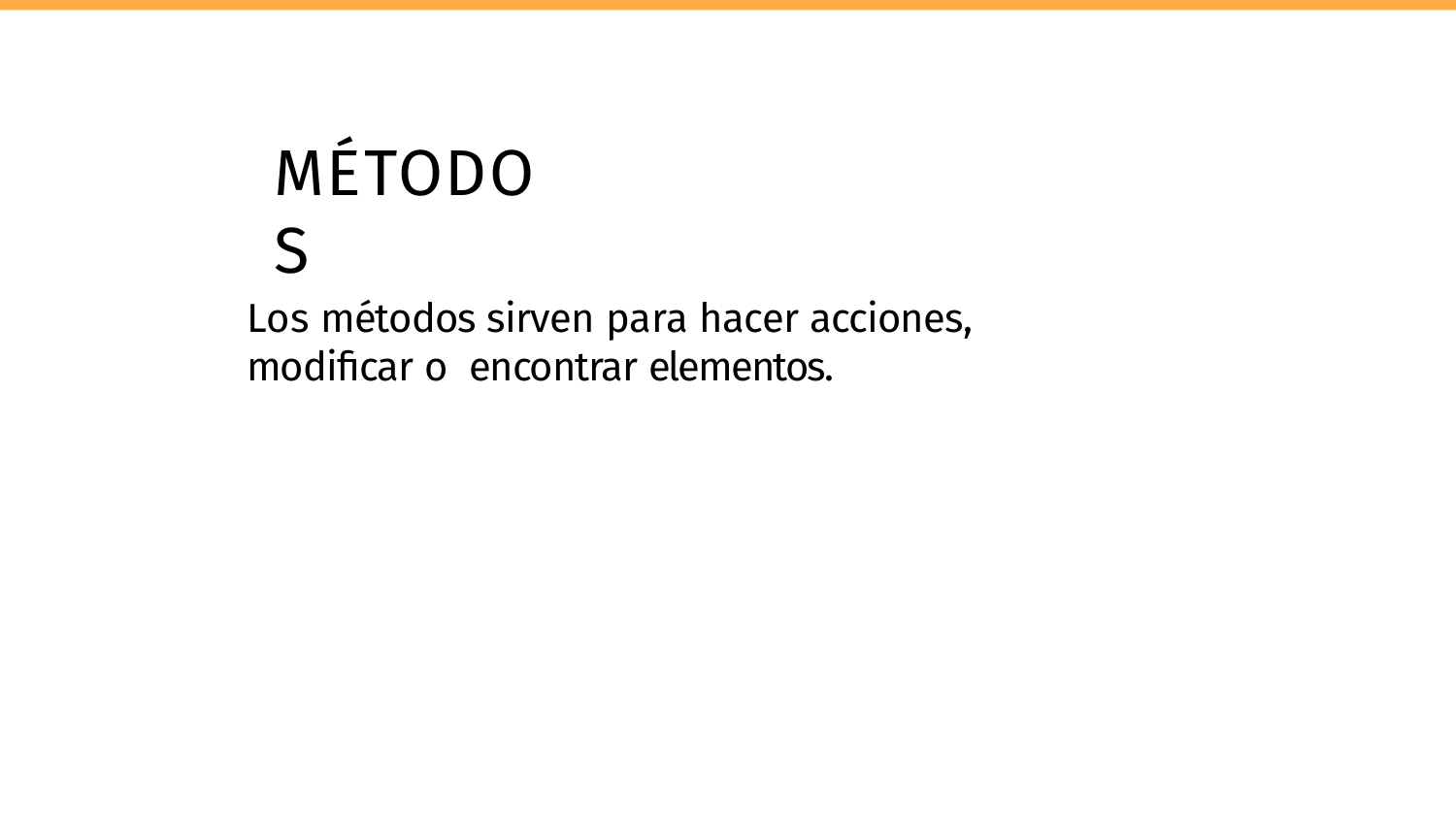

MÉTODOS
Los métodos sirven para hacer acciones, modiﬁcar o  encontrar elementos.